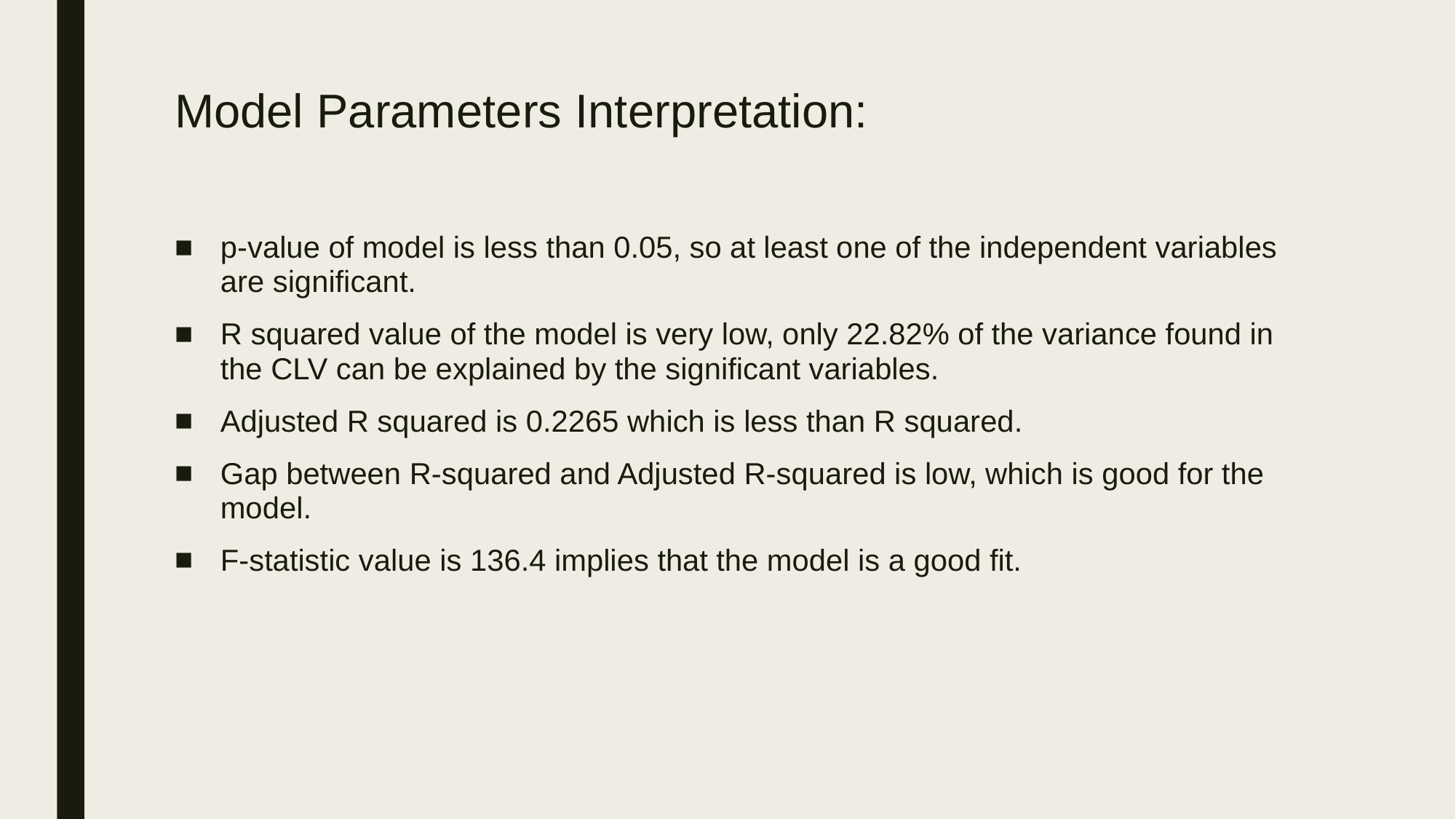

# Model Parameters Interpretation:
p-value of model is less than 0.05, so at least one of the independent variables are significant.
R squared value of the model is very low, only 22.82% of the variance found in the CLV can be explained by the significant variables.
Adjusted R squared is 0.2265 which is less than R squared.
Gap between R-squared and Adjusted R-squared is low, which is good for the model.
F-statistic value is 136.4 implies that the model is a good fit.